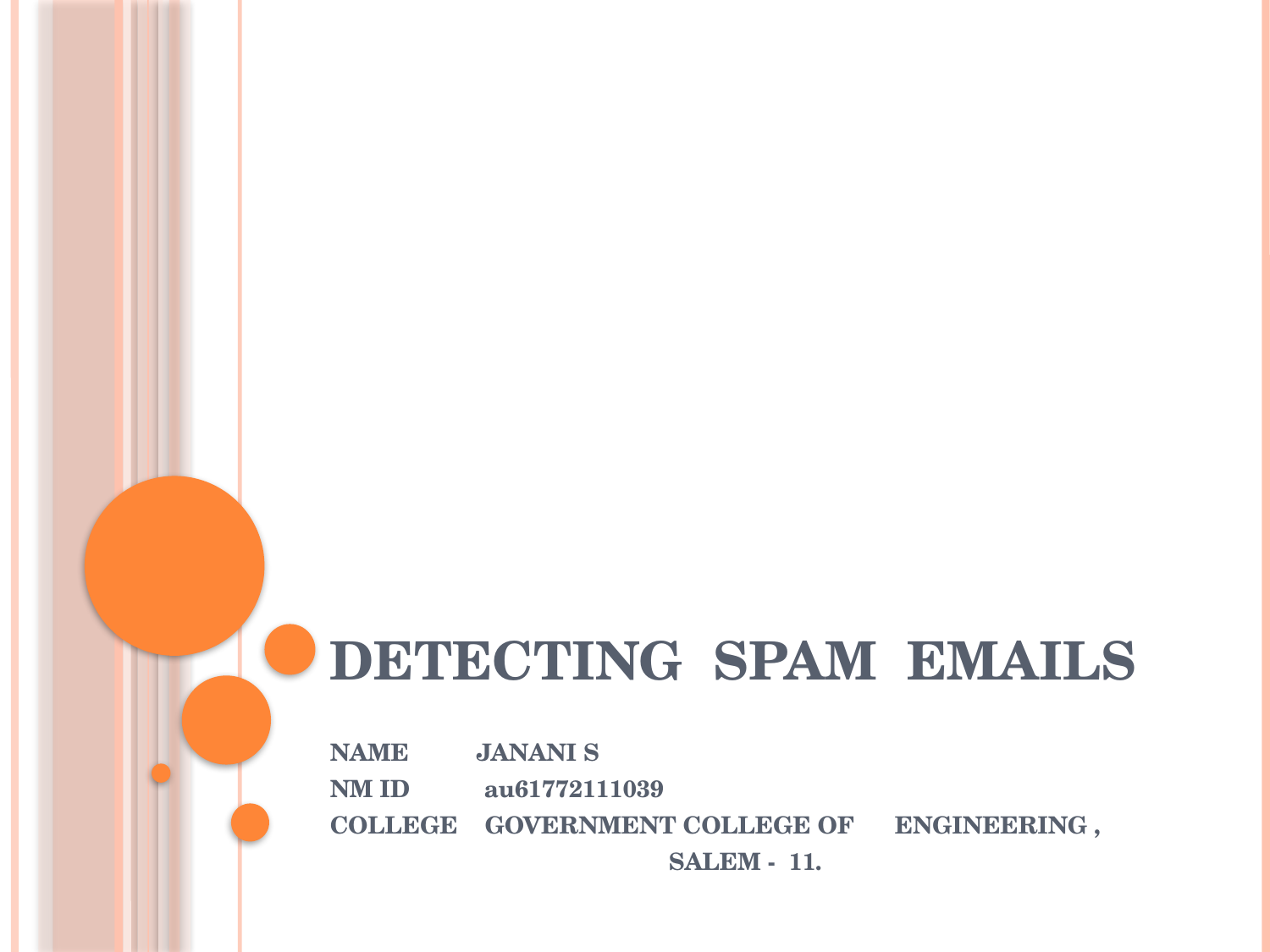

# DETECTING  SPAM  EMAILS

NAME          JANANI S
NM ID           au61772111039
COLLEGE    GOVERNMENT COLLEGE OF      ENGINEERING ,
                                                  SALEM -  11.